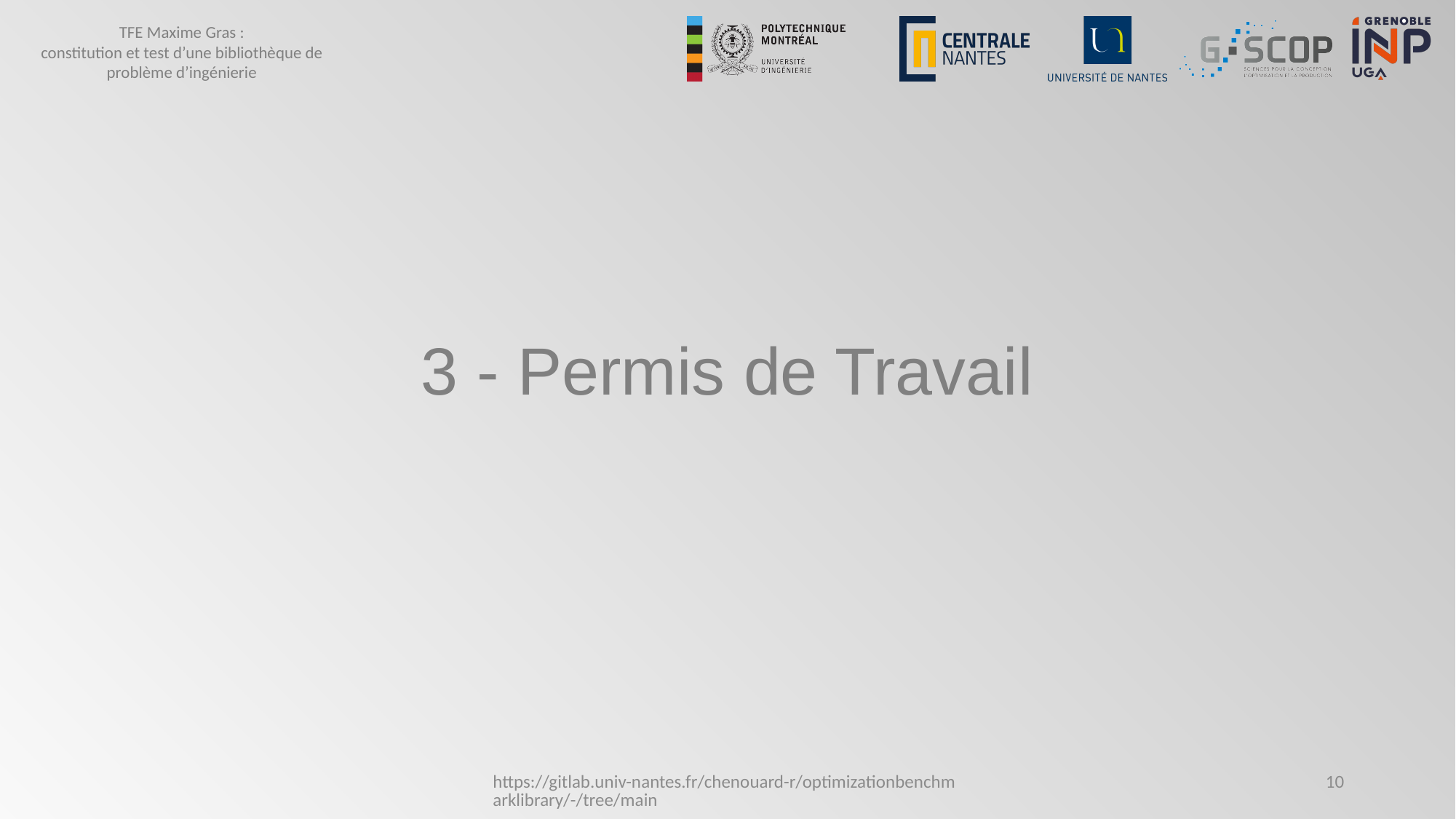

3 - Permis de Travail

https://gitlab.univ-nantes.fr/chenouard-r/optimizationbenchmarklibrary/-/tree/main
10